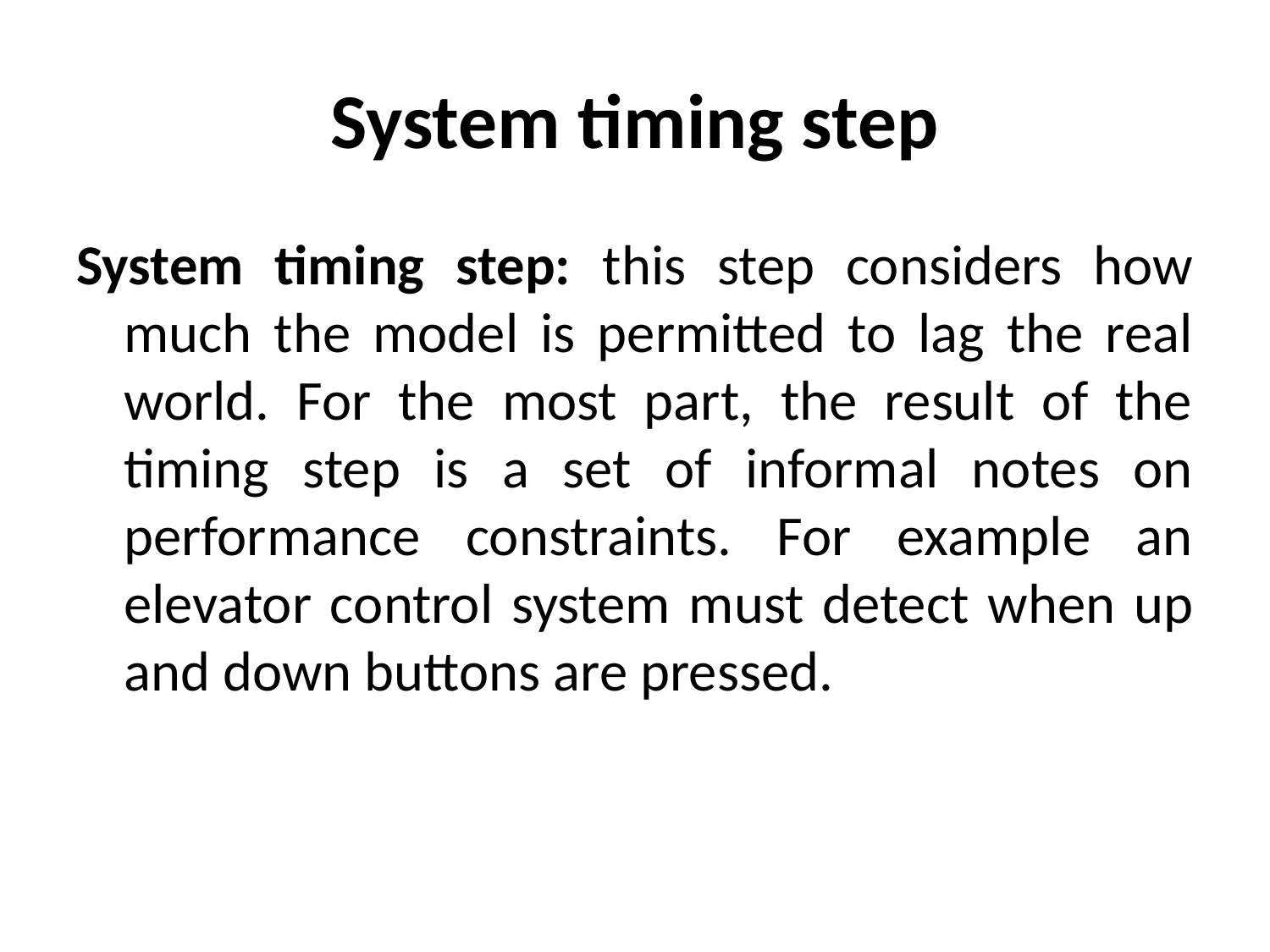

# System timing step
System timing step: this step considers how much the model is permitted to lag the real world. For the most part, the result of the timing step is a set of informal notes on performance constraints. For example an elevator control system must detect when up and down buttons are pressed.